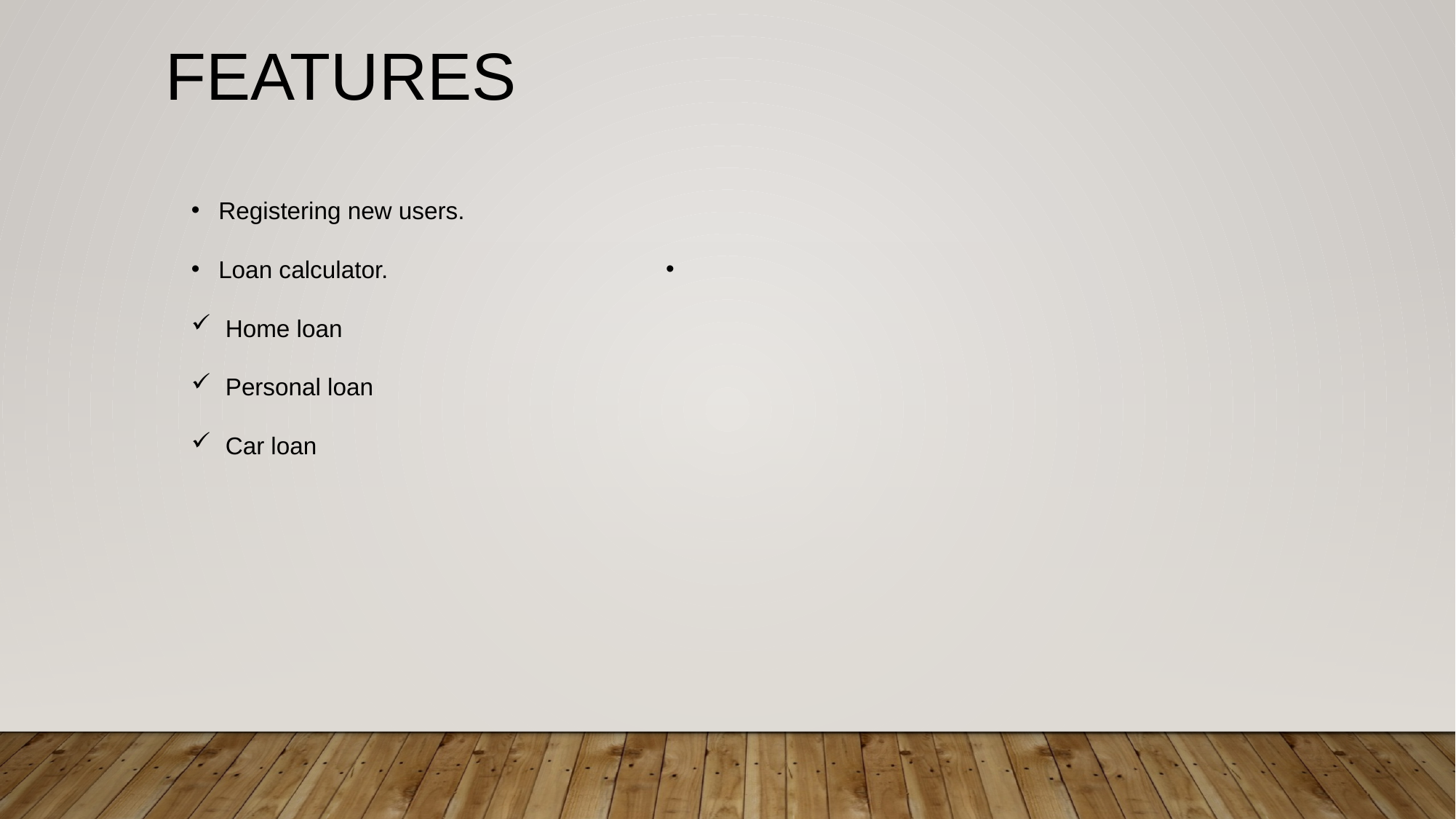

# FEATURES
Registering new users.
Loan calculator.
Home loan
Personal loan
Car loan